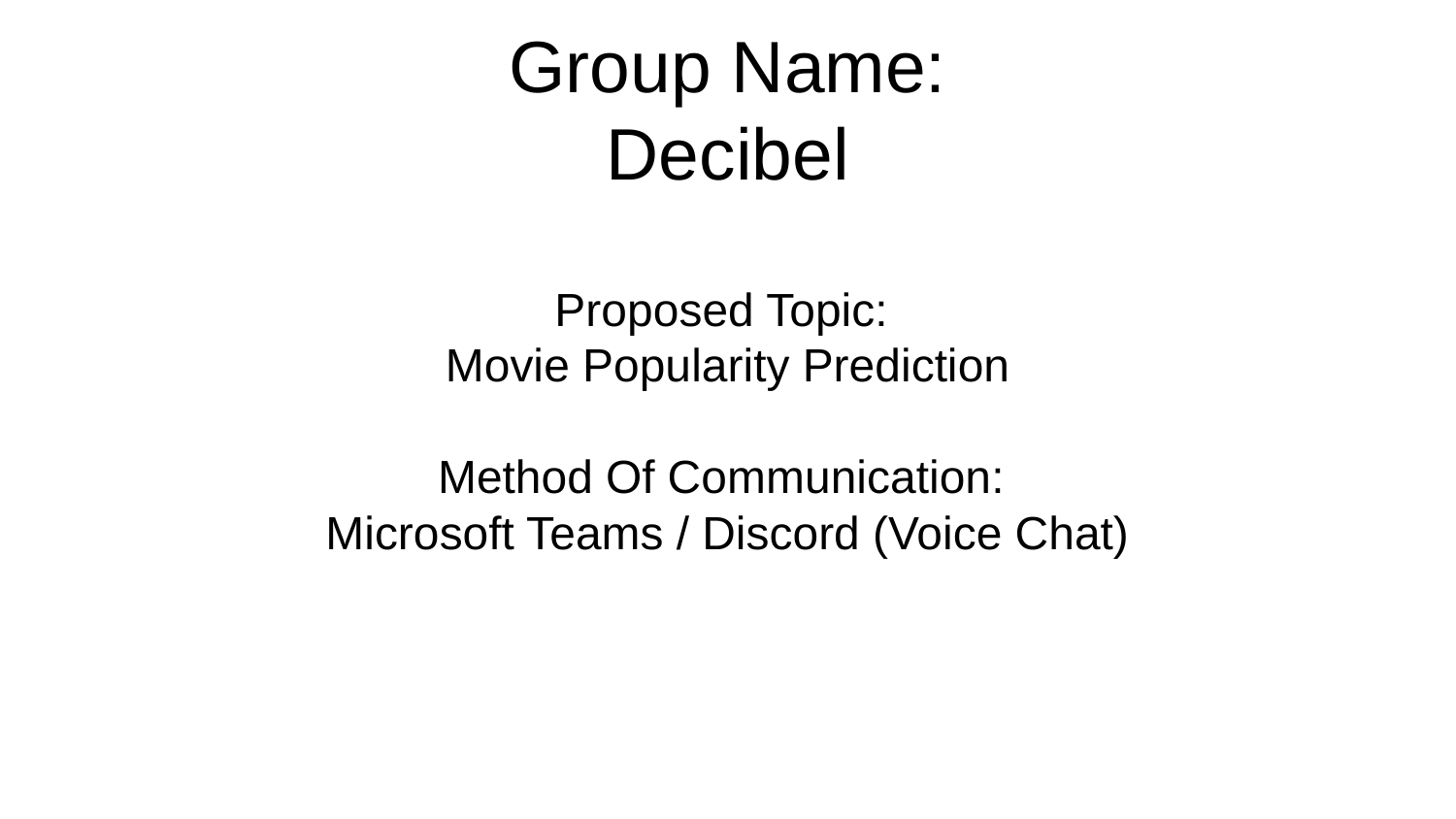

# Group Name:
Decibel

Proposed Topic:
Movie Popularity Prediction

Method Of Communication:
Microsoft Teams / Discord (Voice Chat)